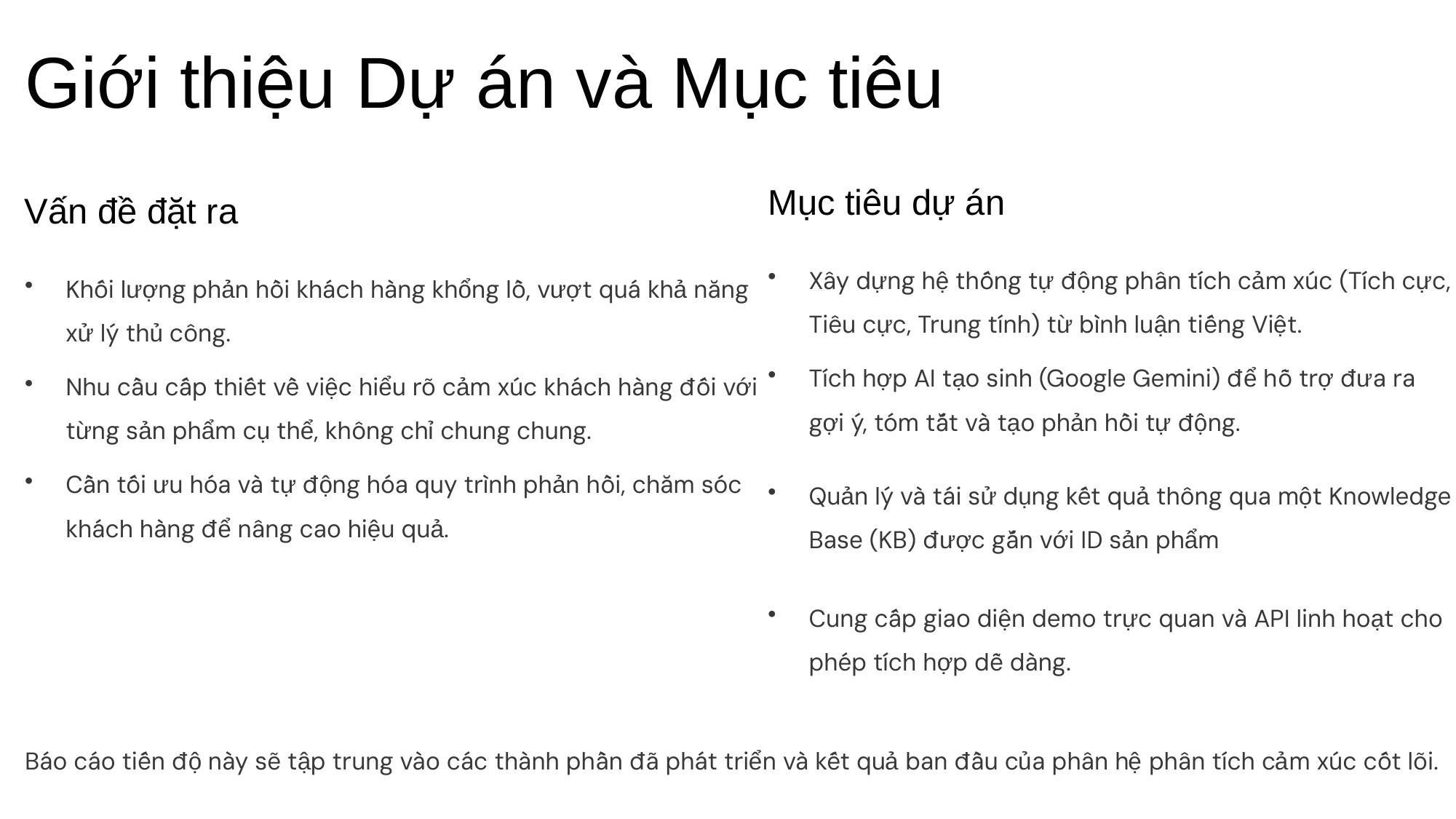

Giới thiệu Dự án và Mục tiêu
Mục tiêu dự án
Vấn đề đặt ra
Xây dựng hệ thống tự động phân tích cảm xúc (Tích cực, Tiêu cực, Trung tính) từ bình luận tiếng Việt.
Khối lượng phản hồi khách hàng khổng lồ, vượt quá khả năng xử lý thủ công.
Tích hợp AI tạo sinh (Google Gemini) để hỗ trợ đưa ra gợi ý, tóm tắt và tạo phản hồi tự động.
Nhu cầu cấp thiết về việc hiểu rõ cảm xúc khách hàng đối với từng sản phẩm cụ thể, không chỉ chung chung.
Cần tối ưu hóa và tự động hóa quy trình phản hồi, chăm sóc khách hàng để nâng cao hiệu quả.
Quản lý và tái sử dụng kết quả thông qua một Knowledge Base (KB) được gắn với ID sản phẩm
Cung cấp giao diện demo trực quan và API linh hoạt cho phép tích hợp dễ dàng.
Báo cáo tiến độ này sẽ tập trung vào các thành phần đã phát triển và kết quả ban đầu của phân hệ phân tích cảm xúc cốt lõi.